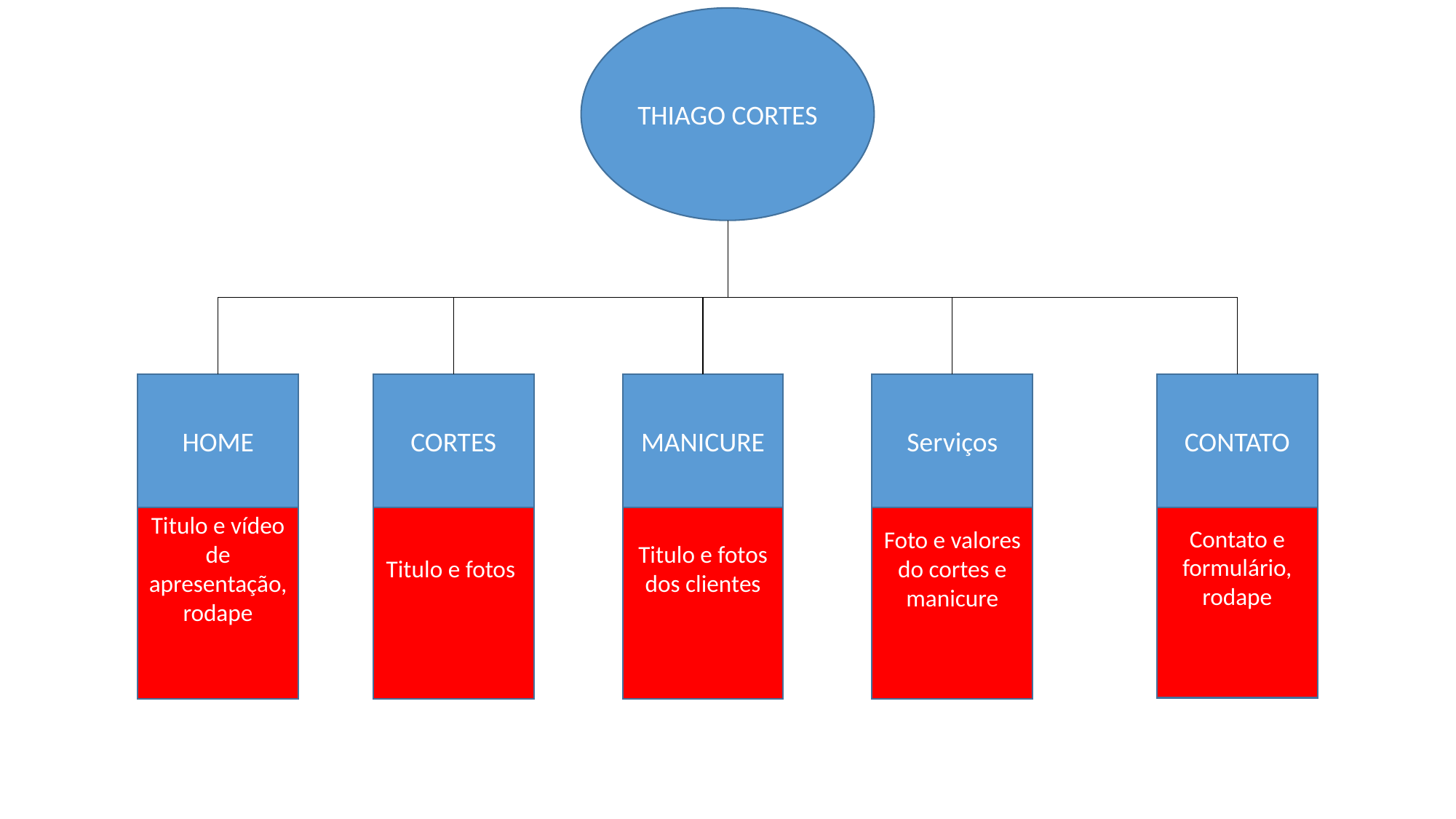

THIAGO CORTES
HOME
CORTES
MANICURE
Serviços
CONTATO
Contato e formulário, rodape
Titulo e vídeo de apresentação, rodape
Titulo e fotos
Titulo e fotos dos clientes
Foto e valores do cortes e manicure